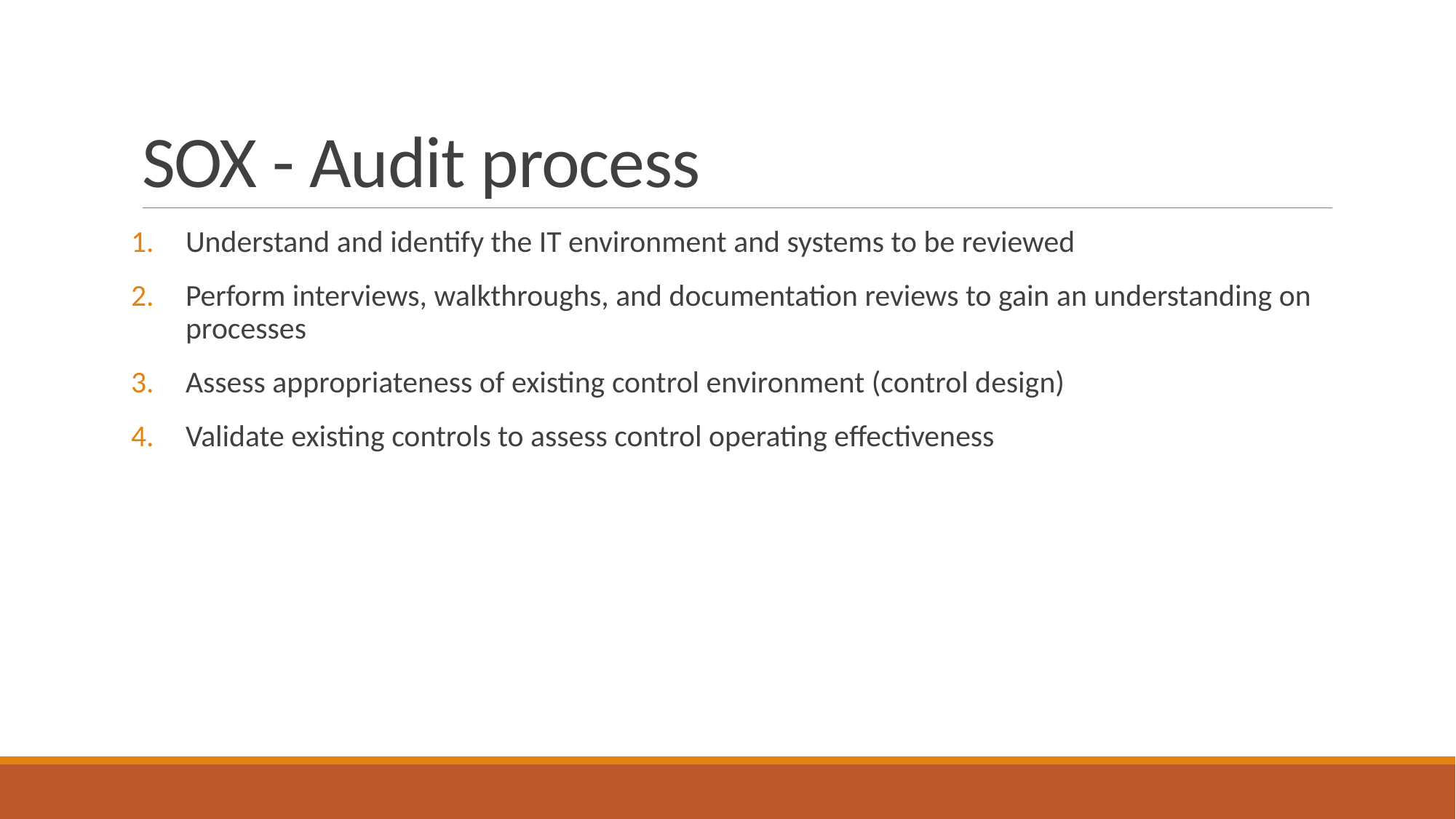

# SOX - Audit process
Understand and identify the IT environment and systems to be reviewed
Perform interviews, walkthroughs, and documentation reviews to gain an understanding on processes
Assess appropriateness of existing control environment (control design)
Validate existing controls to assess control operating effectiveness